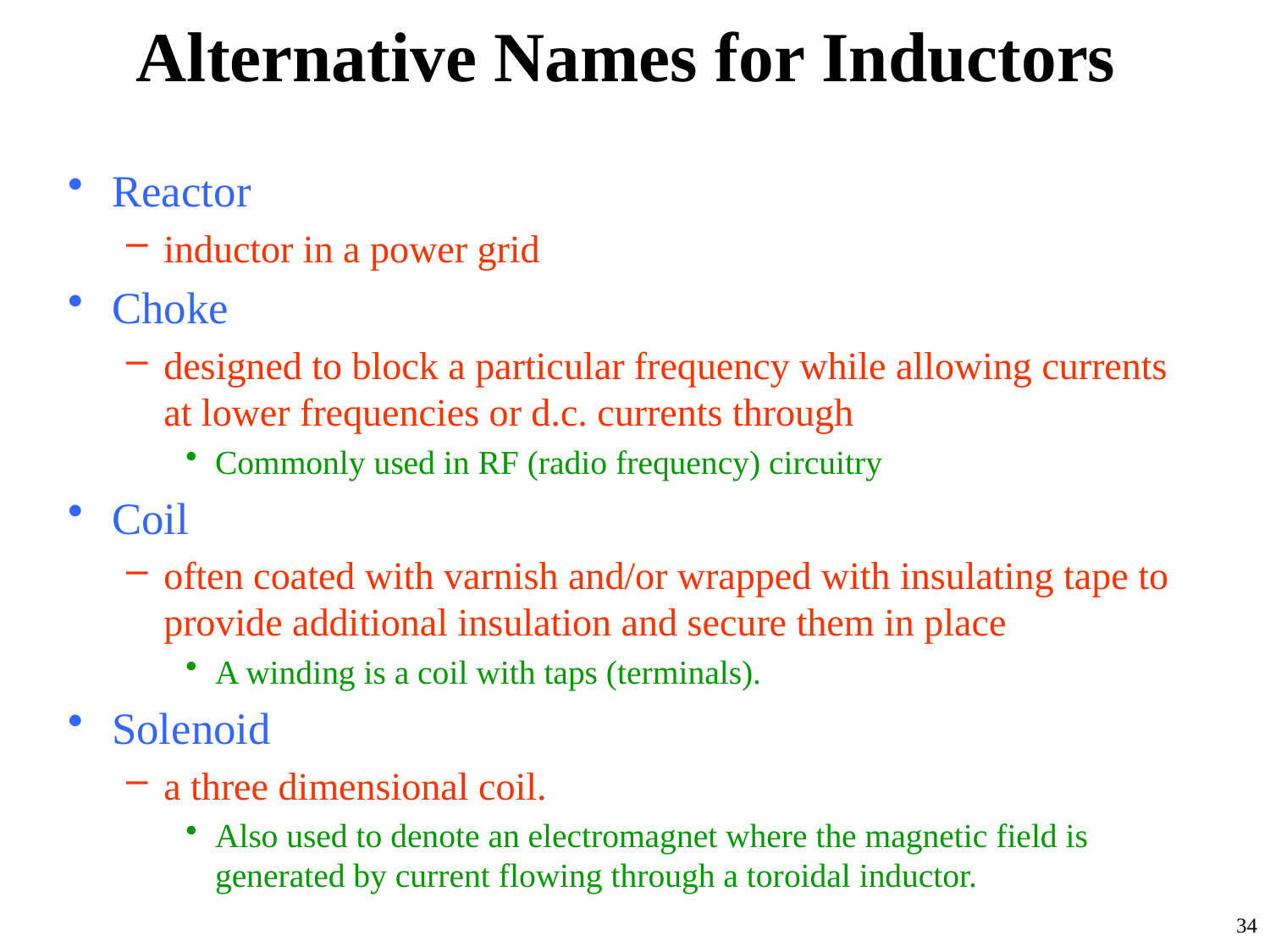

# Alternative Names for Inductors
Reactor
inductor in a power grid
Choke
designed to block a particular frequency while allowing currents at lower frequencies or d.c. currents through
Commonly used in RF (radio frequency) circuitry
Coil
often coated with varnish and/or wrapped with insulating tape to provide additional insulation and secure them in place
A winding is a coil with taps (terminals).
Solenoid
a three dimensional coil.
Also used to denote an electromagnet where the magnetic field is generated by current flowing through a toroidal inductor.
34